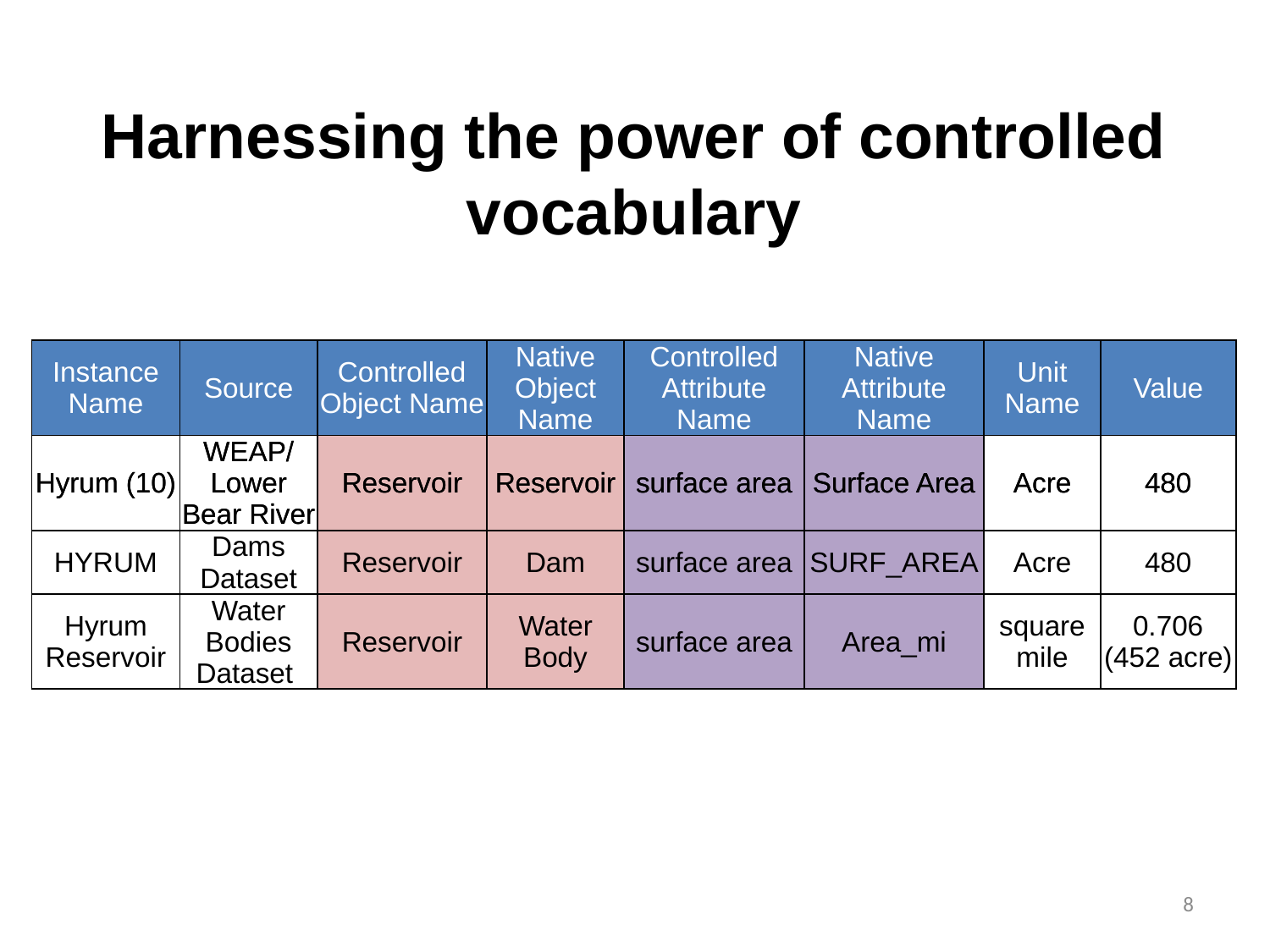

# Harnessing the power of controlled vocabulary
| Instance Name | Source | Controlled Object Name | Native Object Name | Controlled Attribute Name | Native Attribute Name | Unit Name | Value |
| --- | --- | --- | --- | --- | --- | --- | --- |
| Hyrum (10) | WEAP/ Lower Bear River | Reservoir | Reservoir | surface area | Surface Area | Acre | 480 |
| HYRUM | Dams Dataset | Reservoir | Dam | surface area | SURF\_AREA | Acre | 480 |
| Hyrum Reservoir | Water Bodies Dataset | Reservoir | Water Body | surface area | Area\_mi | square mile | 0.706 (452 acre) |
| Instance Name | Source | Controlled Object Name | Native Object Name | Controlled Attribute Name | Native Attribute Name | Unit Name | Value |
| --- | --- | --- | --- | --- | --- | --- | --- |
| Hyrum (10) | WEAP/ Lower Bear River | Reservoir | Reservoir | surface area | Surface Area | Acre | 480 |
8